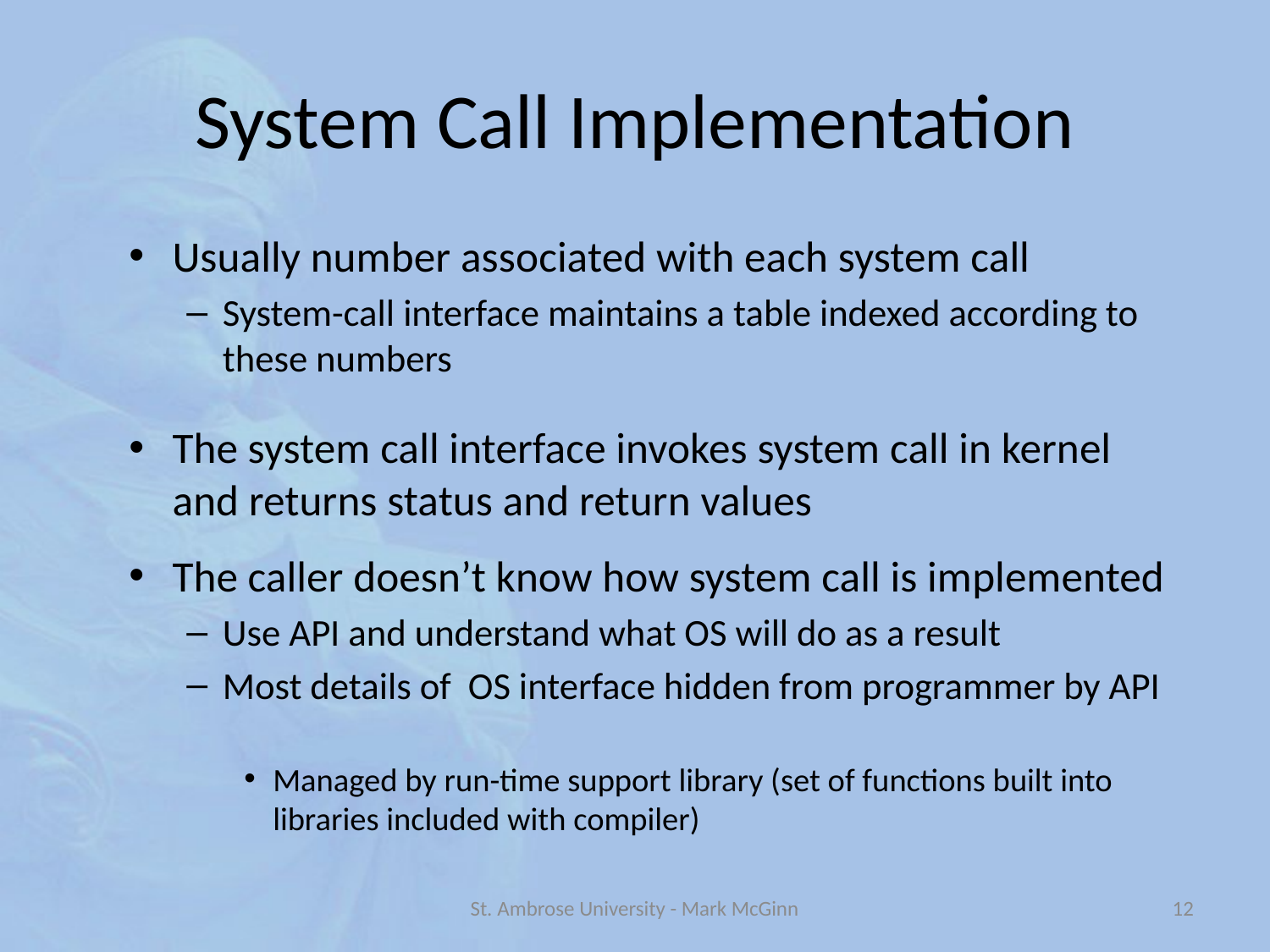

# System Call Implementation
Usually number associated with each system call
System-call interface maintains a table indexed according to these numbers

The system call interface invokes system call in kernel and returns status and return values

The caller doesn’t know how system call is implemented
Use API and understand what OS will do as a result
Most details of  OS interface hidden from programmer by API
Managed by run-time support library (set of functions built into libraries included with compiler)
St. Ambrose University - Mark McGinn
12